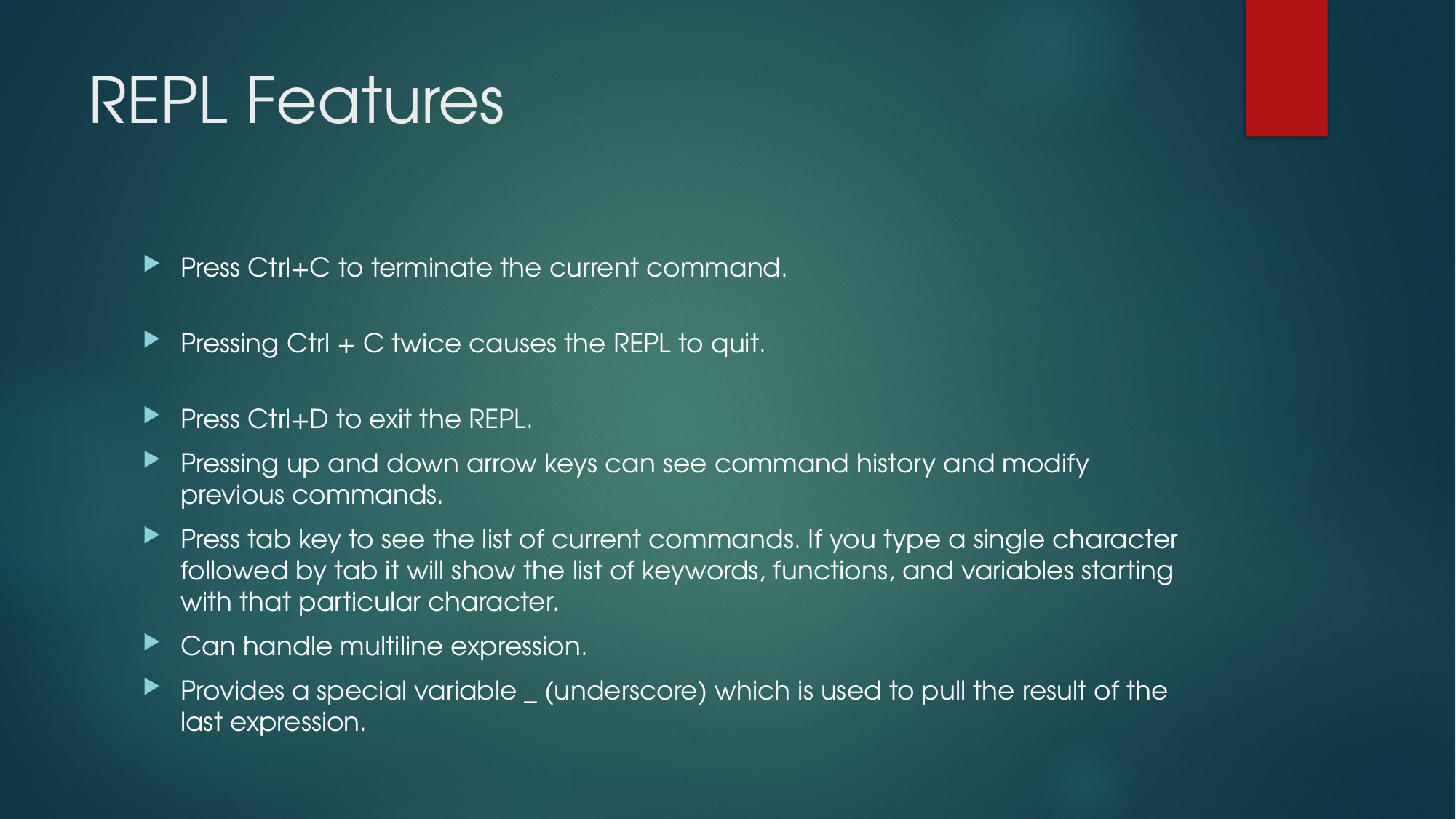

# REPL Features
Press Ctrl+C to terminate the current command.
Pressing Ctrl + C twice causes the REPL to quit.
Press Ctrl+D to exit the REPL.
Pressing up and down arrow keys can see command history and modify previous commands.
Press tab key to see the list of current commands. If you type a single character followed by tab it will show the list of keywords, functions, and variables starting with that particular character.
Can handle multiline expression.
Provides a special variable _ (underscore) which is used to pull the result of the last expression.